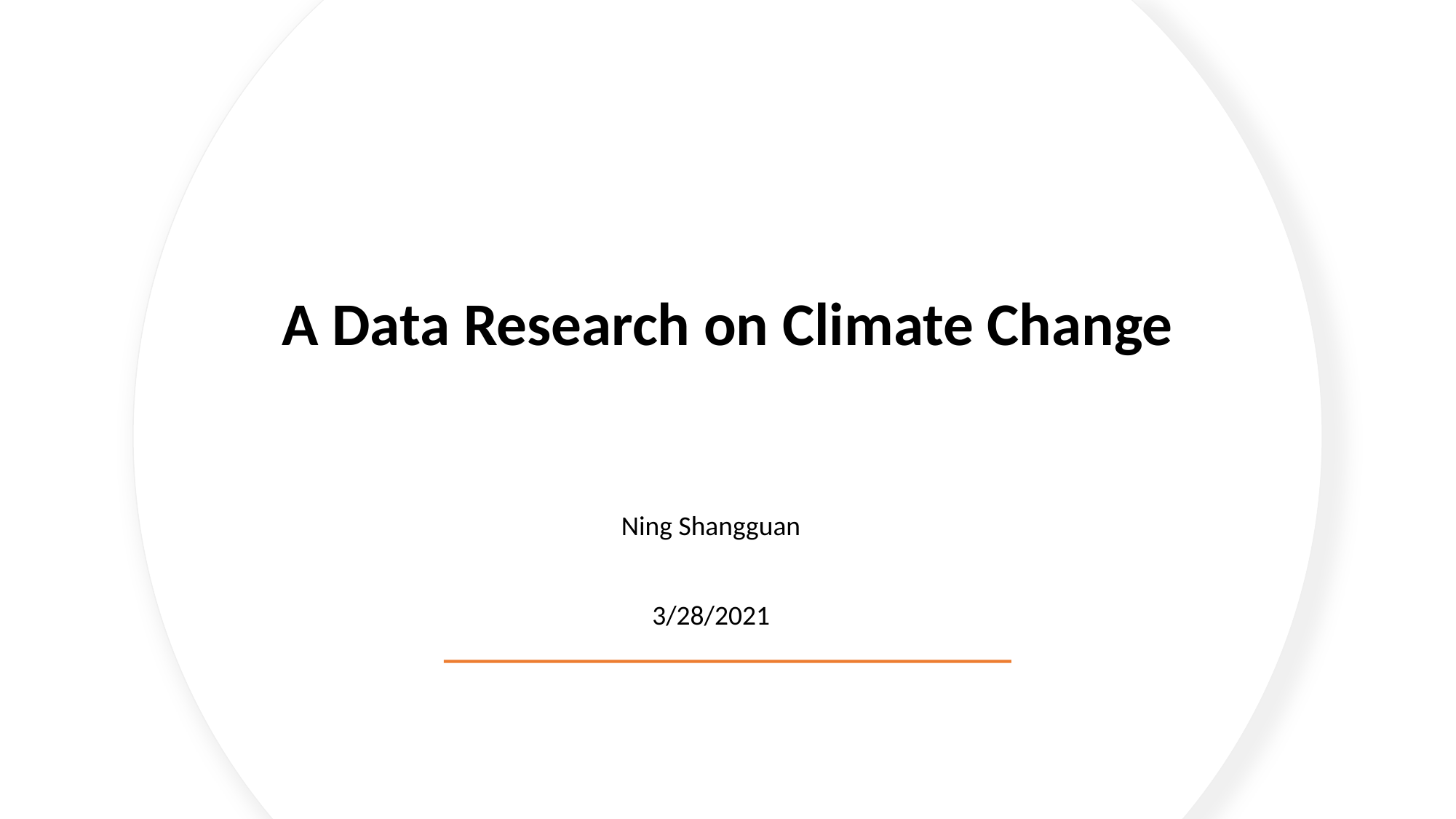

# A Data Research on Climate Change
Ning Shangguan

3/28/2021